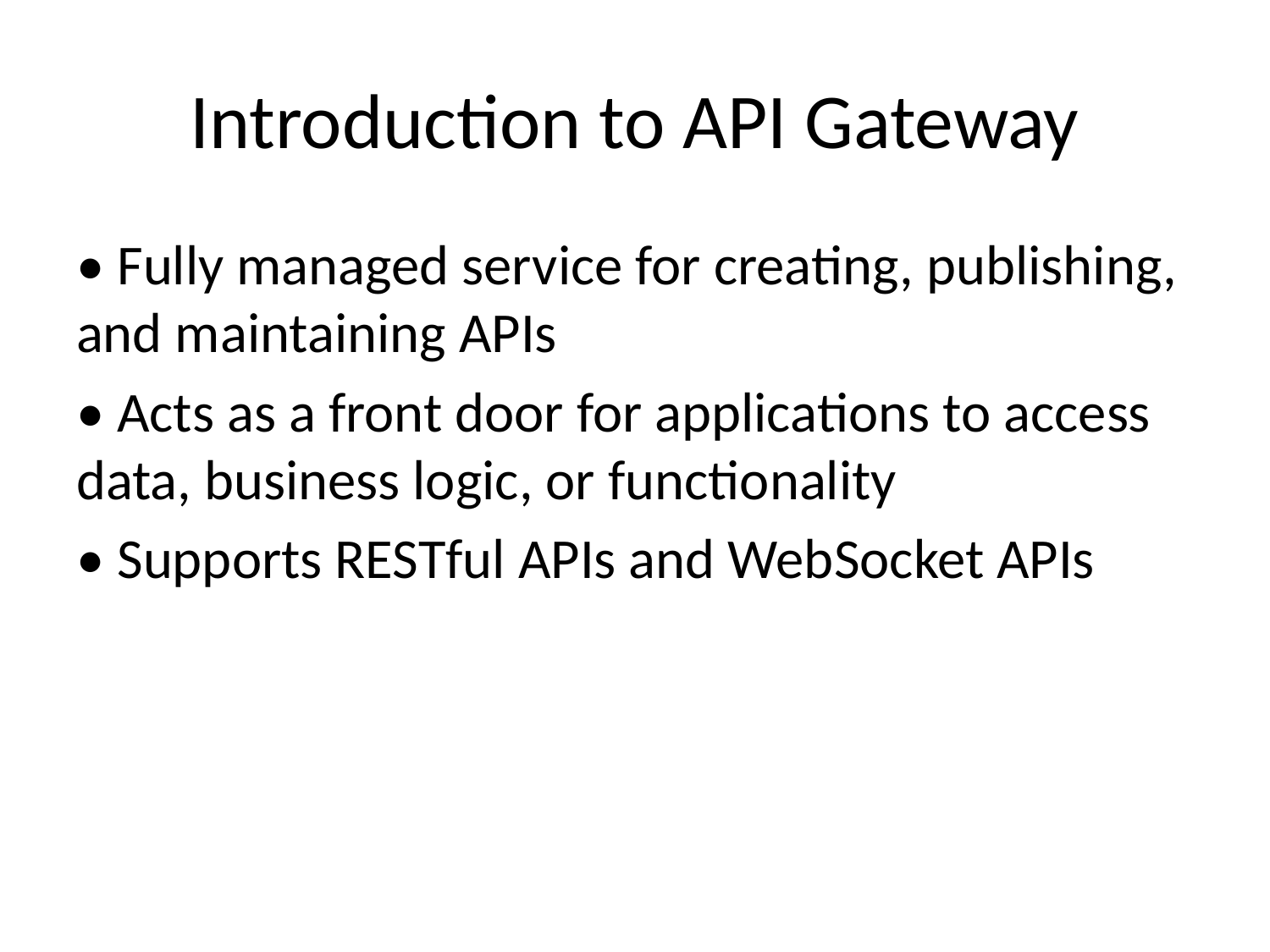

# Introduction to API Gateway
• Fully managed service for creating, publishing, and maintaining APIs
• Acts as a front door for applications to access data, business logic, or functionality
• Supports RESTful APIs and WebSocket APIs